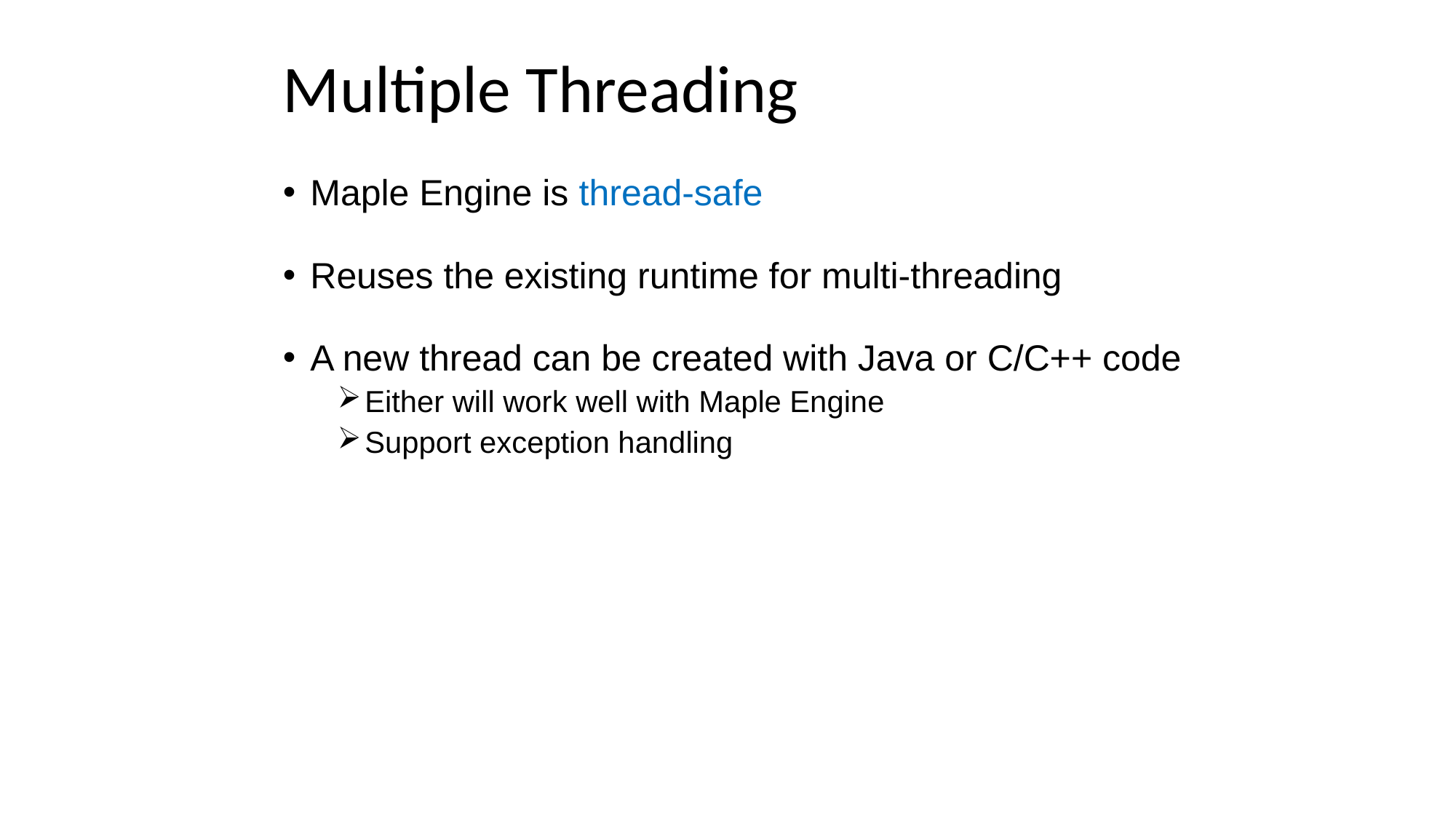

# Multiple Threading
Maple Engine is thread-safe

Reuses the existing runtime for multi-threading

A new thread can be created with Java or C/C++ code
Either will work well with Maple Engine
Support exception handling